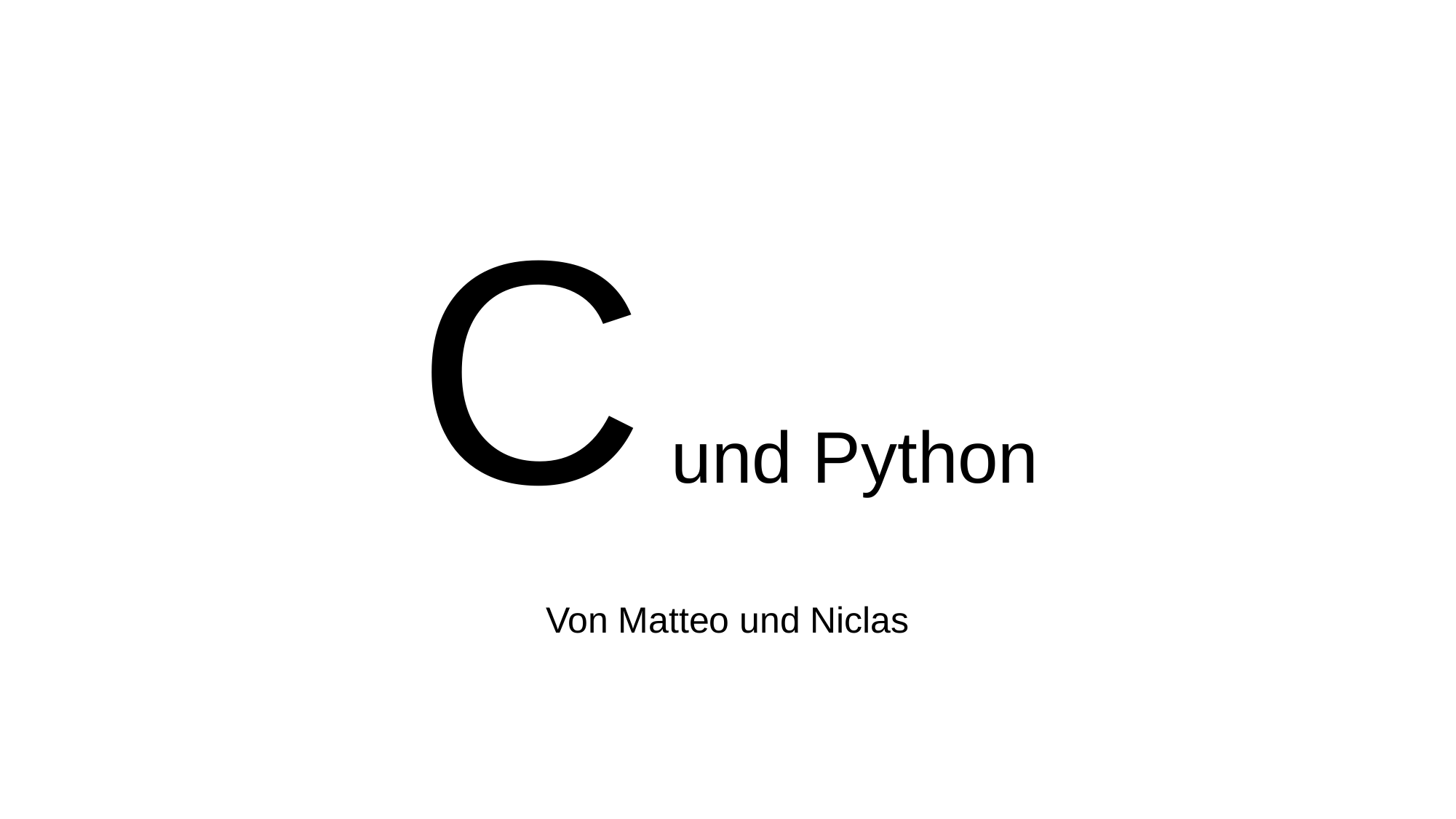

# C und Python
Von Matteo und Niclas